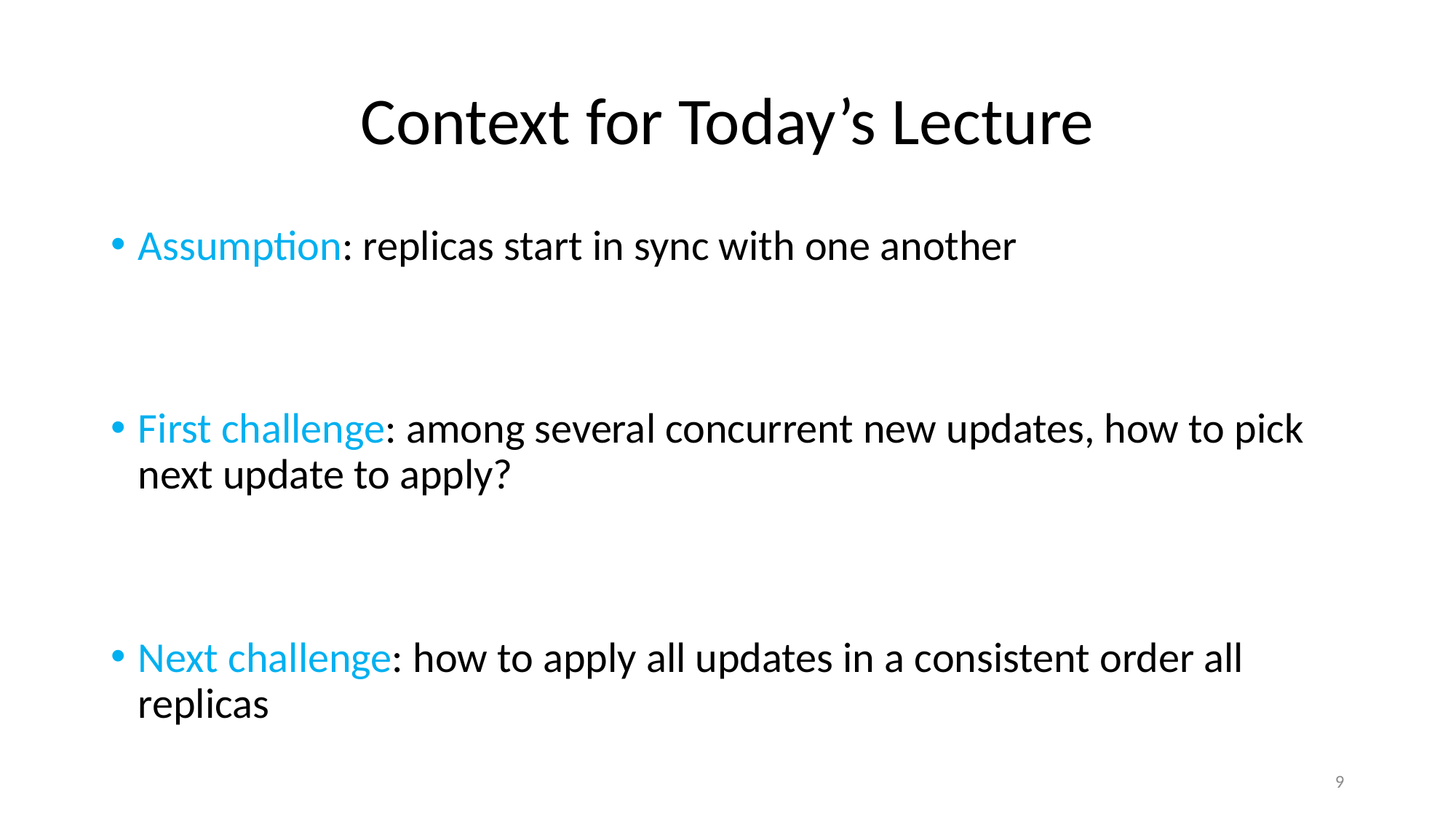

# Context for Today’s Lecture
Assumption: replicas start in sync with one another

First challenge: among several concurrent new updates, how to pick next update to apply?

Next challenge: how to apply all updates in a consistent order all replicas
9